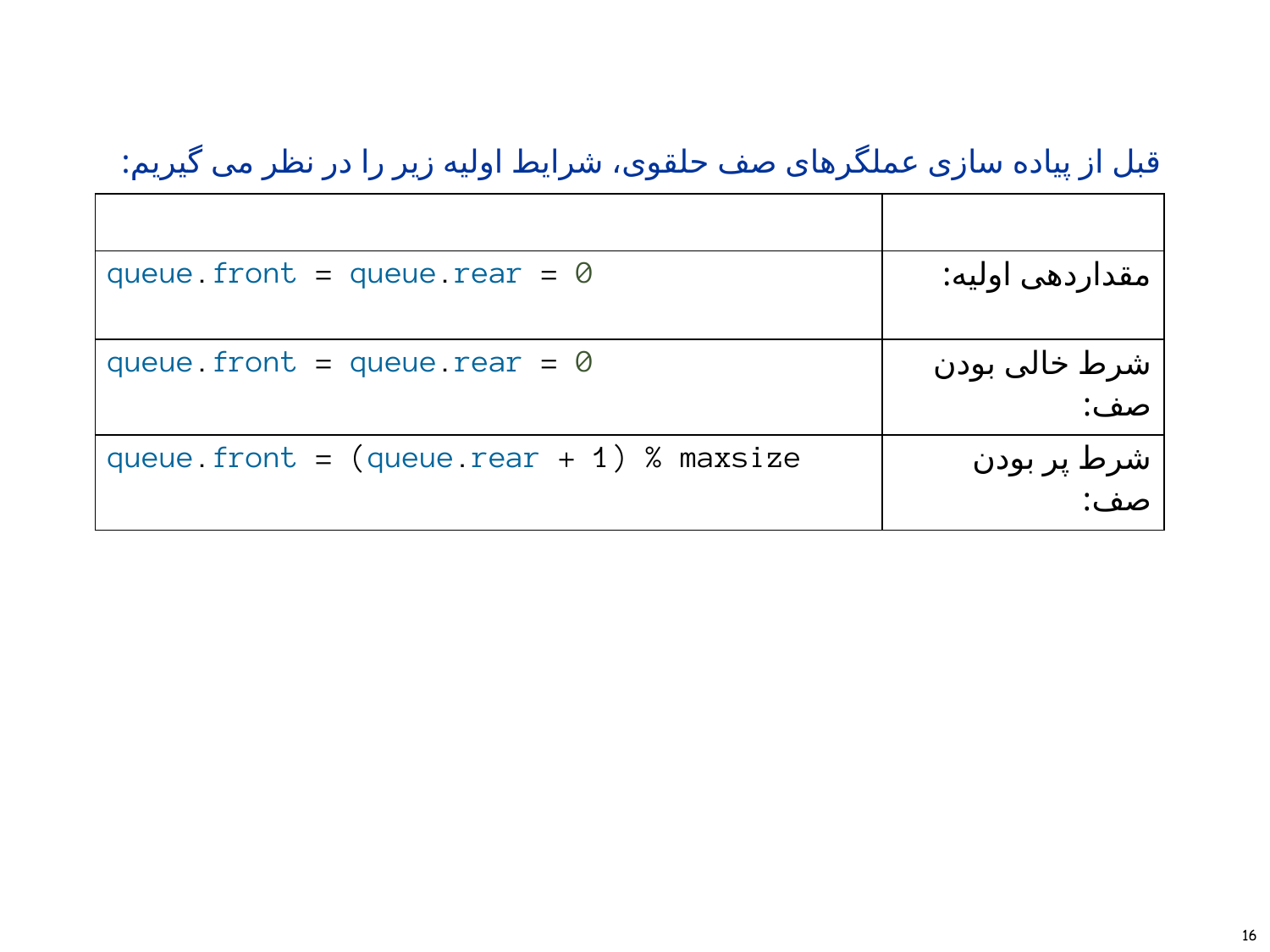

#
قبل از پیاده سازی عملگرهای صف حلقوی، شرایط اولیه زیر را در نظر می گیریم:

|  |  |
| --- | --- |
| queue.front = queue.rear = 0 | مقداردهی اولیه: |
| queue.front = queue.rear = 0 | شرط خالی بودن صف: |
| queue.front = (queue.rear + 1) % maxsize | شرط پر بودن صف: |
16